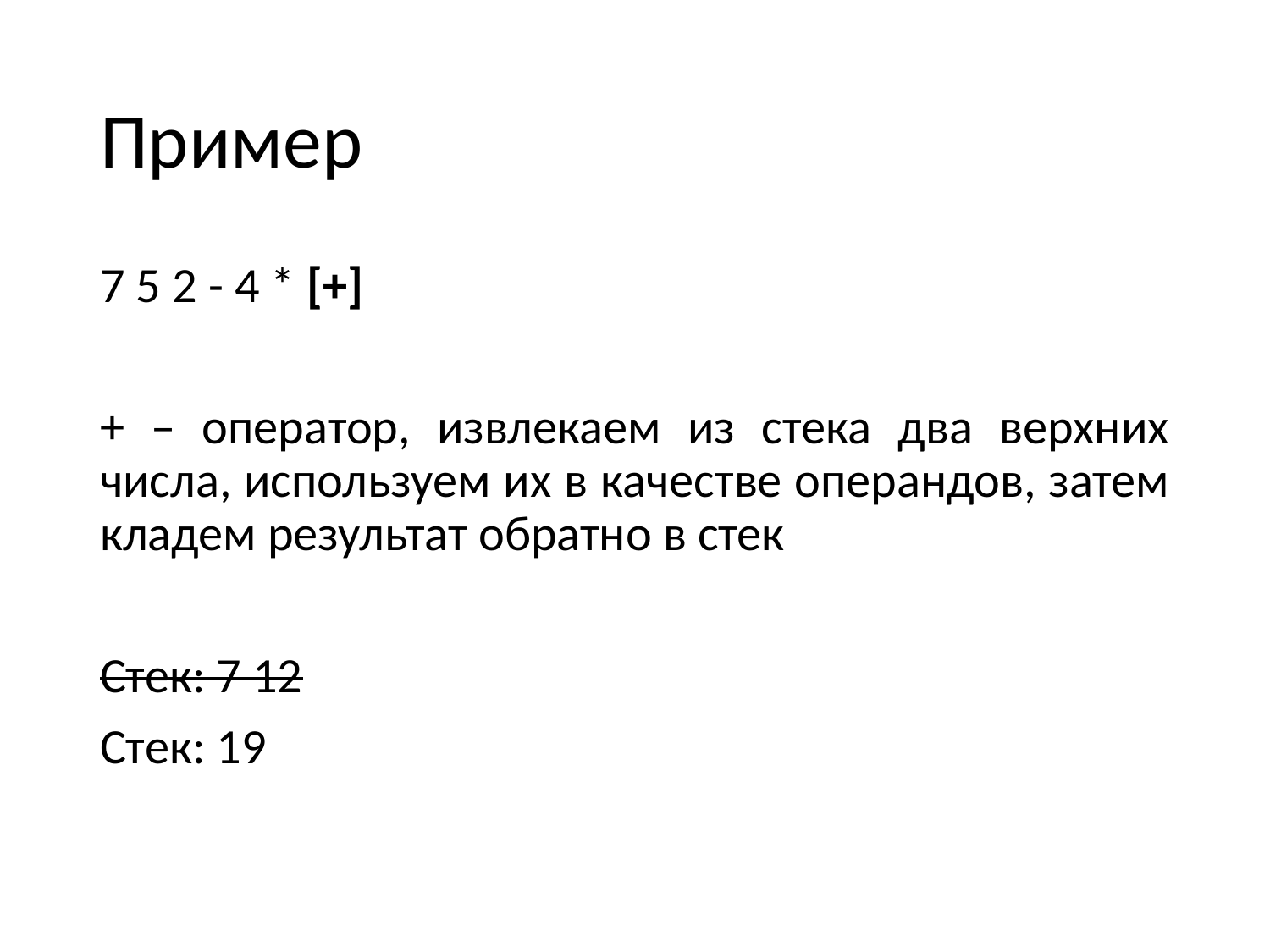

# Пример
7 5 2 - 4 * [+]

+ – оператор, извлекаем из стека два верхних числа, используем их в качестве операндов, затем кладем результат обратно в стек

Стек: 7 12
Стек: 19